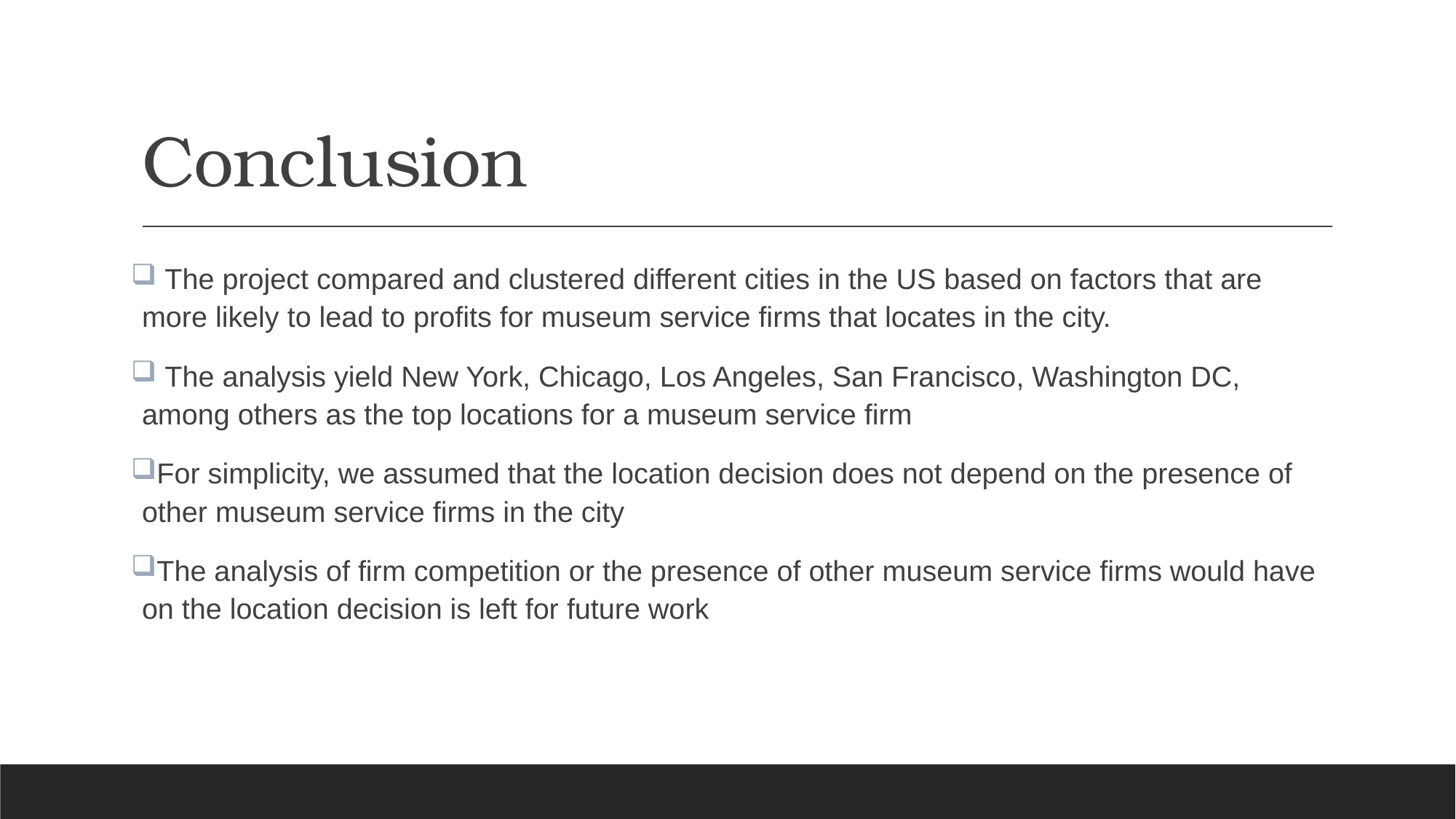

# Conclusion
 The project compared and clustered different cities in the US based on factors that are more likely to lead to profits for museum service firms that locates in the city.
 The analysis yield New York, Chicago, Los Angeles, San Francisco, Washington DC, among others as the top locations for a museum service firm
For simplicity, we assumed that the location decision does not depend on the presence of other museum service firms in the city
The analysis of firm competition or the presence of other museum service firms would have on the location decision is left for future work